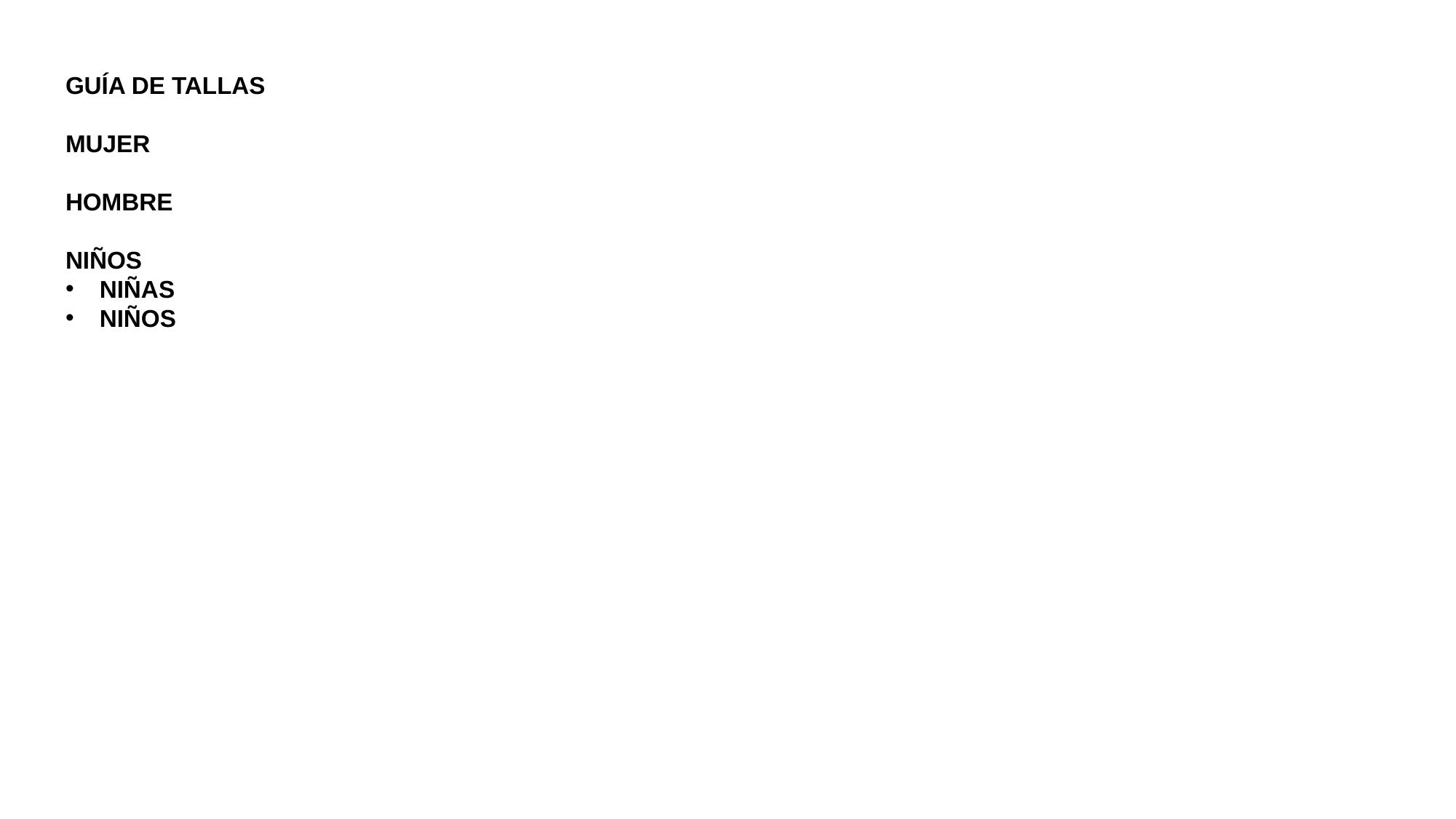

GUÍA DE TALLAS

MUJER

HOMBRE

NIÑOS
NIÑAS
NIÑOS